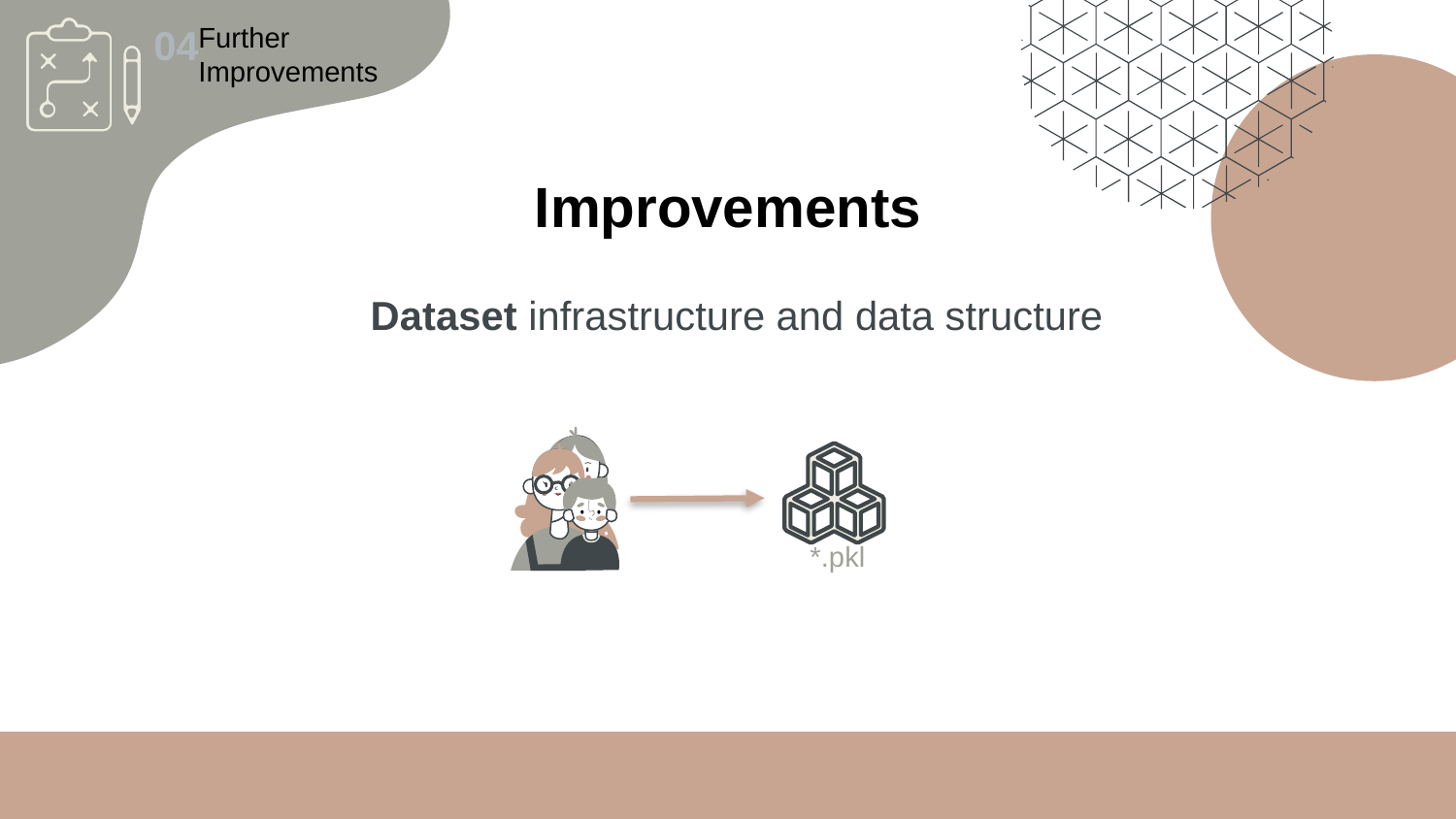

Further Improvements
04

Improvements
Dataset infrastructure and data structure

*.pkl